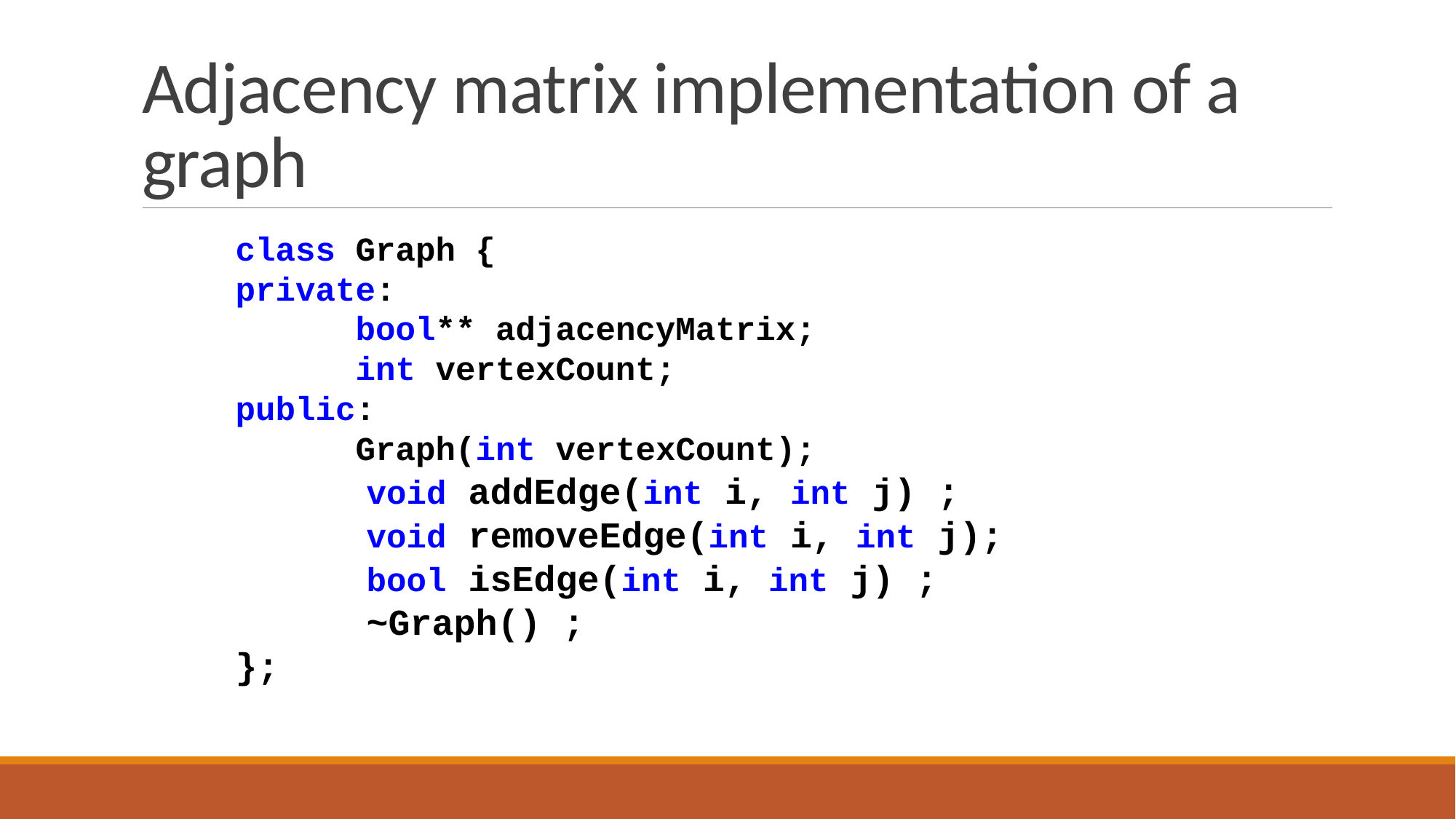

# Adjacency matrix implementation of a graph
class Graph {
private:
      bool** adjacencyMatrix;
      int vertexCount;
public:
      Graph(int vertexCount);
      void addEdge(int i, int j) ;
      void removeEdge(int i, int j);
      bool isEdge(int i, int j) ;
      ~Graph() ;
};
12